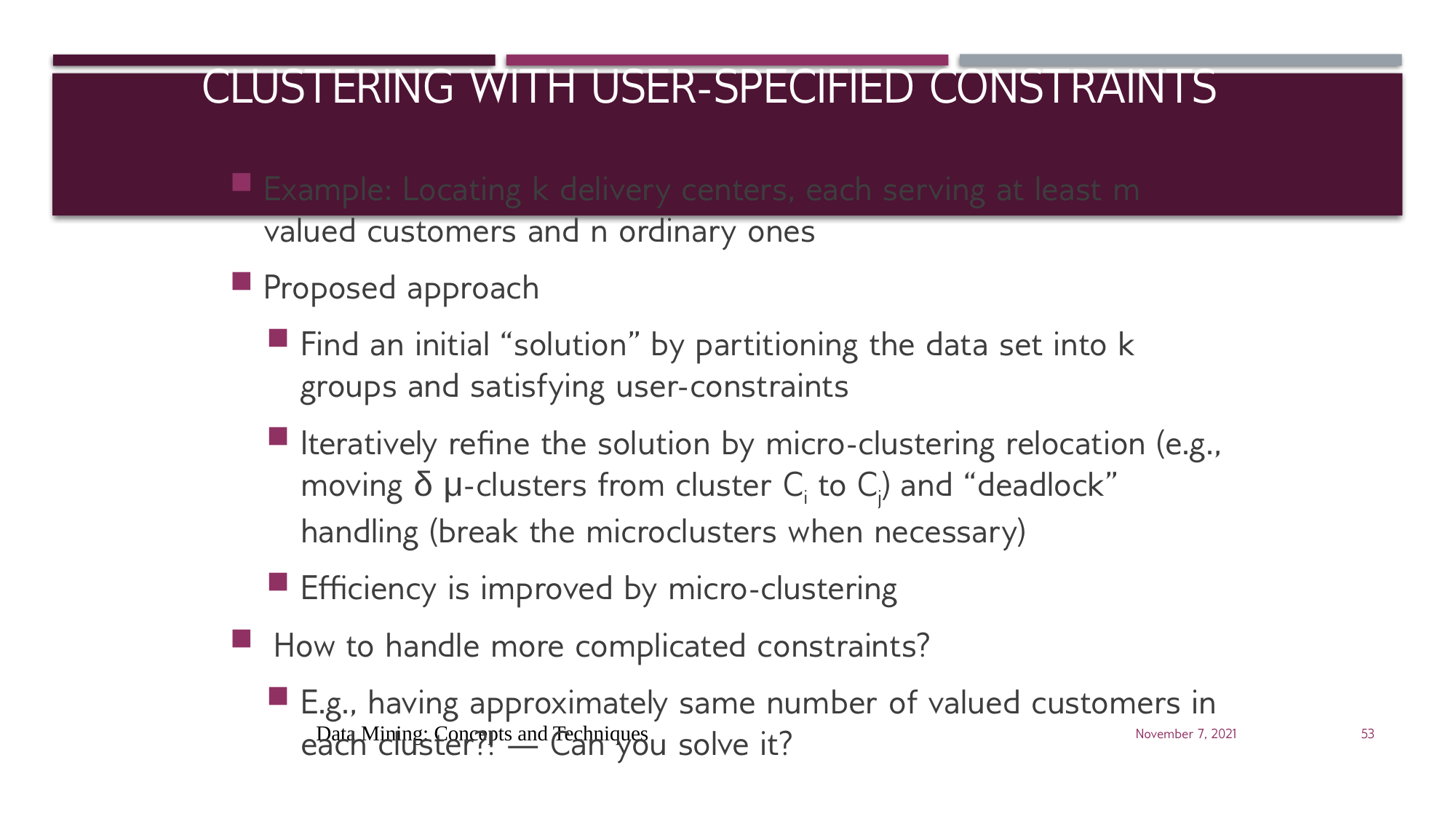

# Clustering with User-Specified Constraints
Example: Locating k delivery centers, each serving at least m valued customers and n ordinary ones
Proposed approach
Find an initial “solution” by partitioning the data set into k groups and satisfying user-constraints
Iteratively refine the solution by micro-clustering relocation (e.g., moving δ μ-clusters from cluster Ci to Cj) and “deadlock” handling (break the microclusters when necessary)
Efficiency is improved by micro-clustering
 How to handle more complicated constraints?
E.g., having approximately same number of valued customers in each cluster?! — Can you solve it?
Data Mining: Concepts and Techniques
November 7, 2021
53